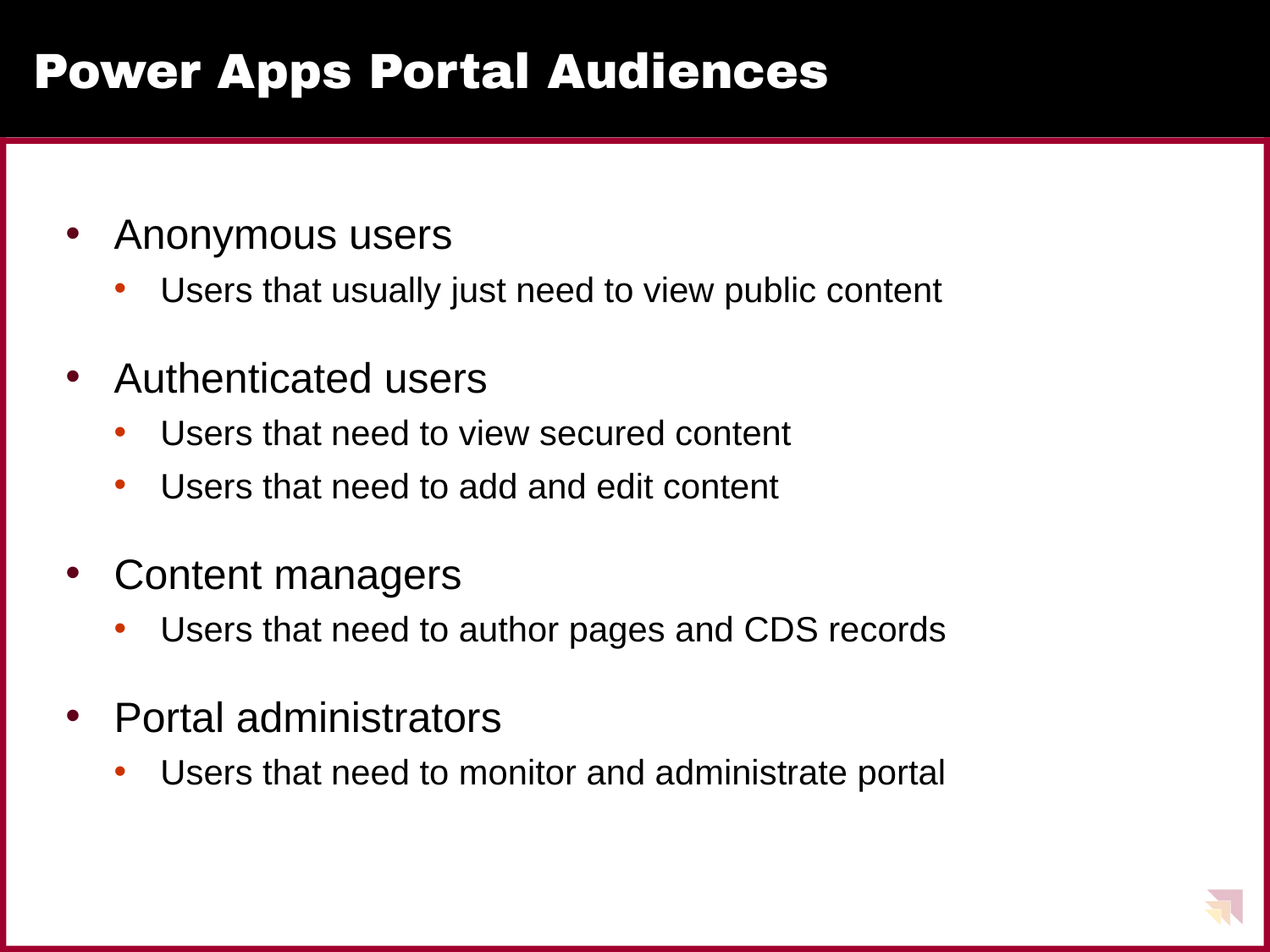

# Power Apps Portal Audiences
Anonymous users
Users that usually just need to view public content
Authenticated users
Users that need to view secured content
Users that need to add and edit content
Content managers
Users that need to author pages and CDS records
Portal administrators
Users that need to monitor and administrate portal